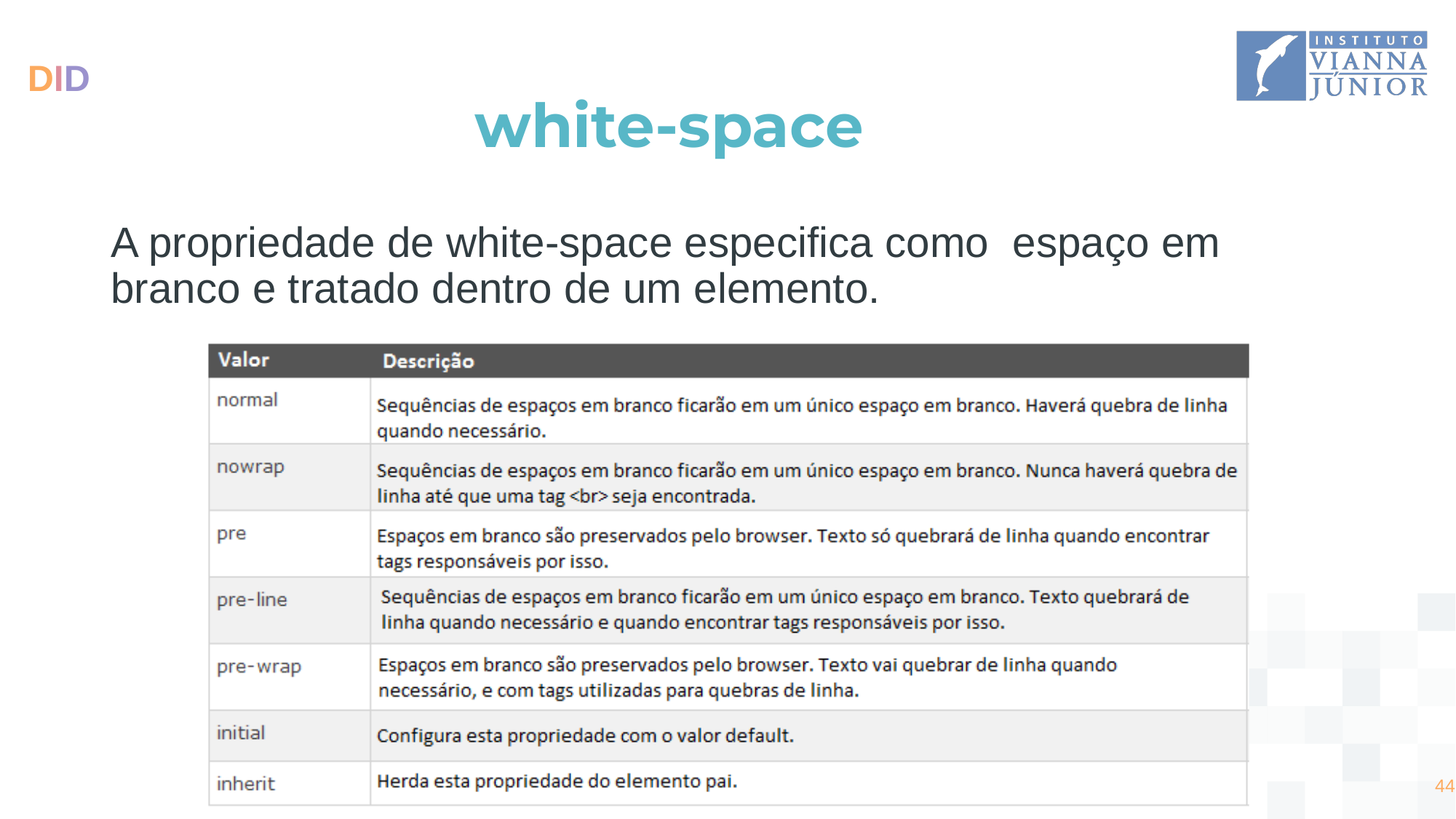

# white-space
A propriedade de white-space especifica como  espaço em branco e tratado dentro de um elemento.

44